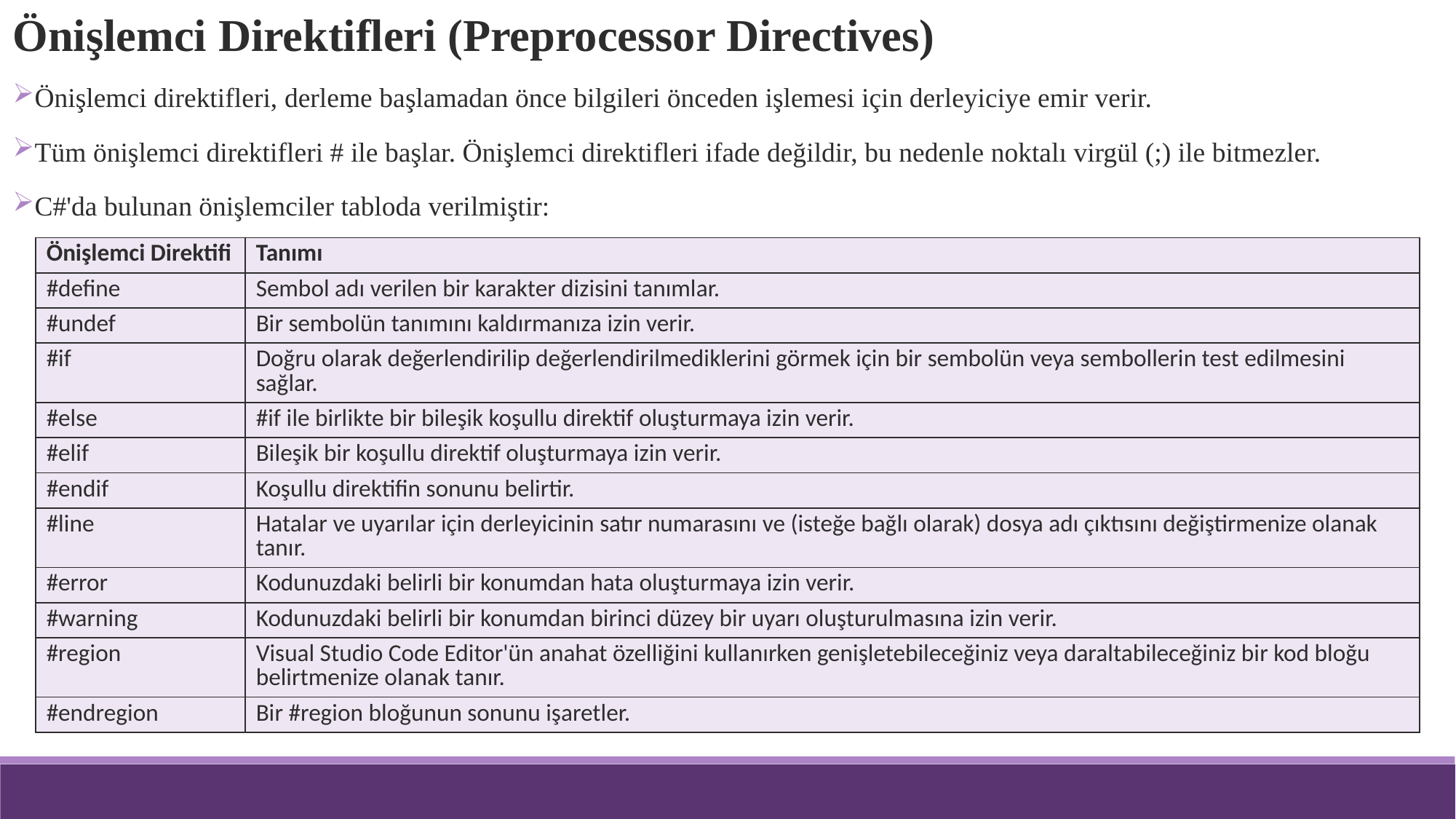

Önişlemci Direktifleri (Preprocessor Directives)
Önişlemci direktifleri, derleme başlamadan önce bilgileri önceden işlemesi için derleyiciye emir verir.
Tüm önişlemci direktifleri # ile başlar. Önişlemci direktifleri ifade değildir, bu nedenle noktalı virgül (;) ile bitmezler.
C#'da bulunan önişlemciler tabloda verilmiştir:

| Önişlemci Direktifi | Tanımı |
| --- | --- |
| #define | Sembol adı verilen bir karakter dizisini tanımlar. |
| #undef | Bir sembolün tanımını kaldırmanıza izin verir. |
| #if | Doğru olarak değerlendirilip değerlendirilmediklerini görmek için bir sembolün veya sembollerin test edilmesini sağlar. |
| #else | #if ile birlikte bir bileşik koşullu direktif oluşturmaya izin verir. |
| #elif | Bileşik bir koşullu direktif oluşturmaya izin verir. |
| #endif | Koşullu direktifin sonunu belirtir. |
| #line | Hatalar ve uyarılar için derleyicinin satır numarasını ve (isteğe bağlı olarak) dosya adı çıktısını değiştirmenize olanak tanır. |
| #error | Kodunuzdaki belirli bir konumdan hata oluşturmaya izin verir. |
| #warning | Kodunuzdaki belirli bir konumdan birinci düzey bir uyarı oluşturulmasına izin verir. |
| #region | Visual Studio Code Editor'ün anahat özelliğini kullanırken genişletebileceğiniz veya daraltabileceğiniz bir kod bloğu belirtmenize olanak tanır. |
| #endregion | Bir #region bloğunun sonunu işaretler. |